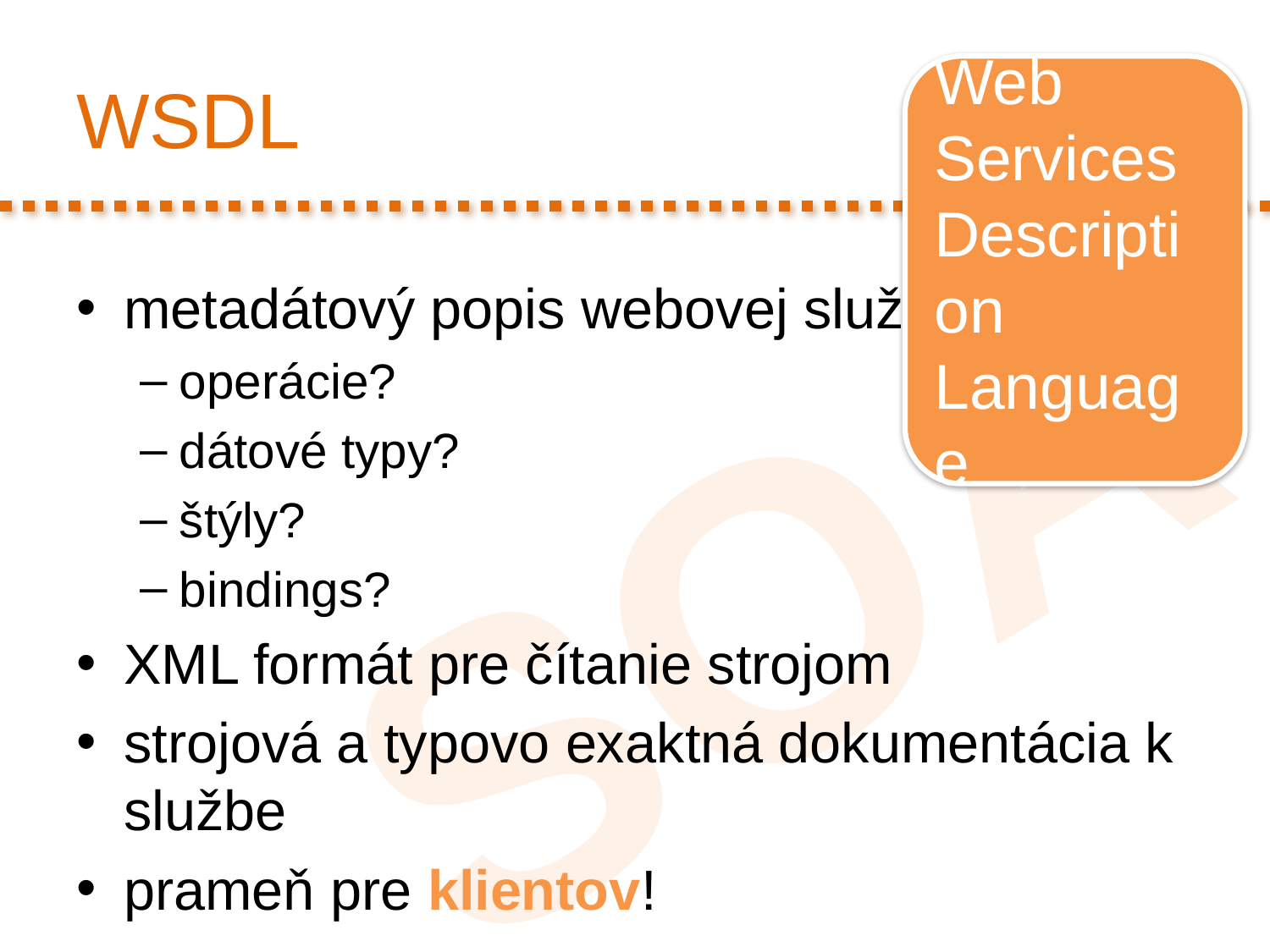

# WSDL
Web
Services Description Language
metadátový popis webovej služby
operácie?
dátové typy?
štýly?
bindings?
XML formát pre čítanie strojom
strojová a typovo exaktná dokumentácia k službe
prameň pre klientov!